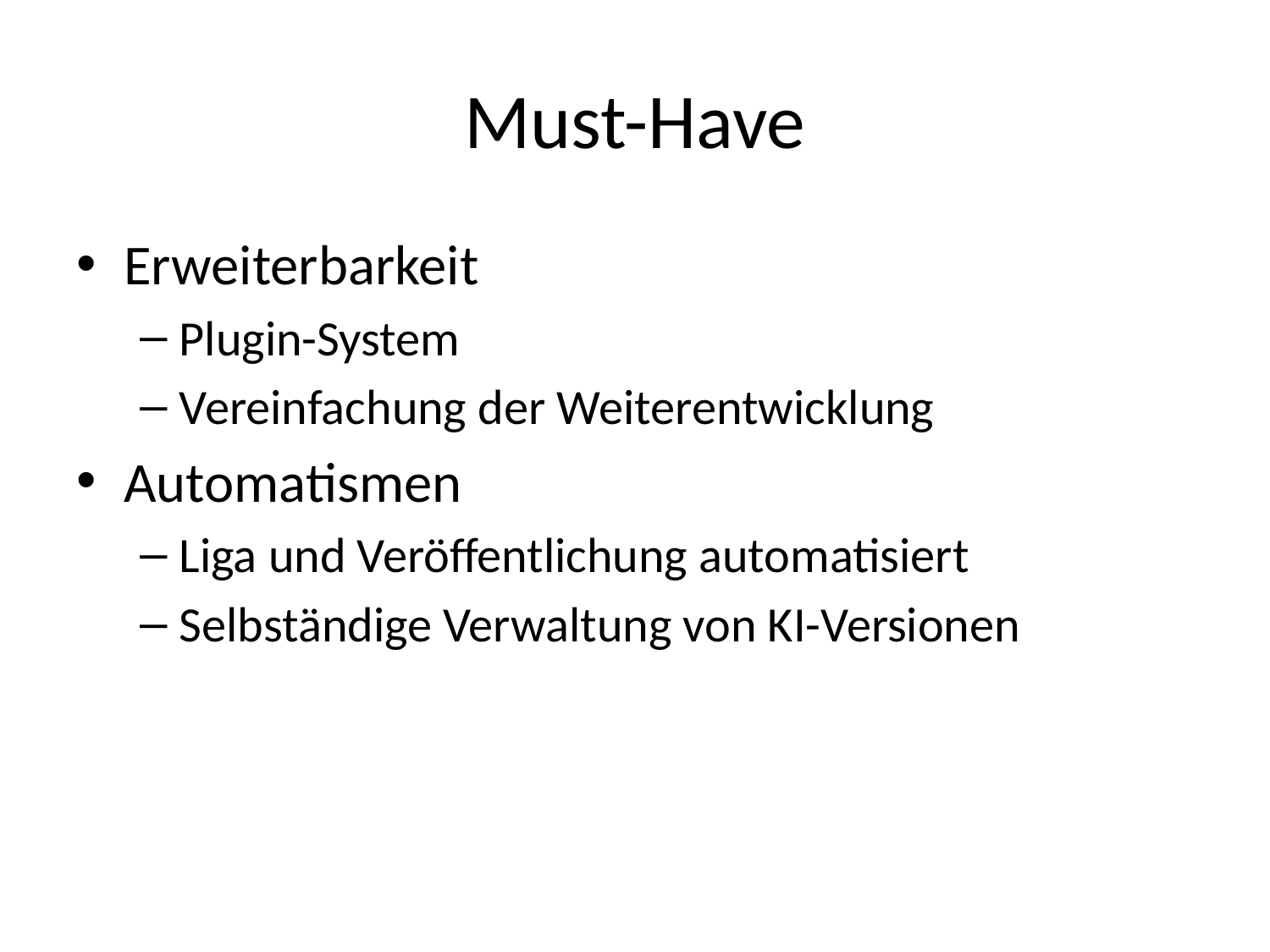

# Must-Have
Erweiterbarkeit
Plugin-System
Vereinfachung der Weiterentwicklung
Automatismen
Liga und Veröffentlichung automatisiert
Selbständige Verwaltung von KI-Versionen